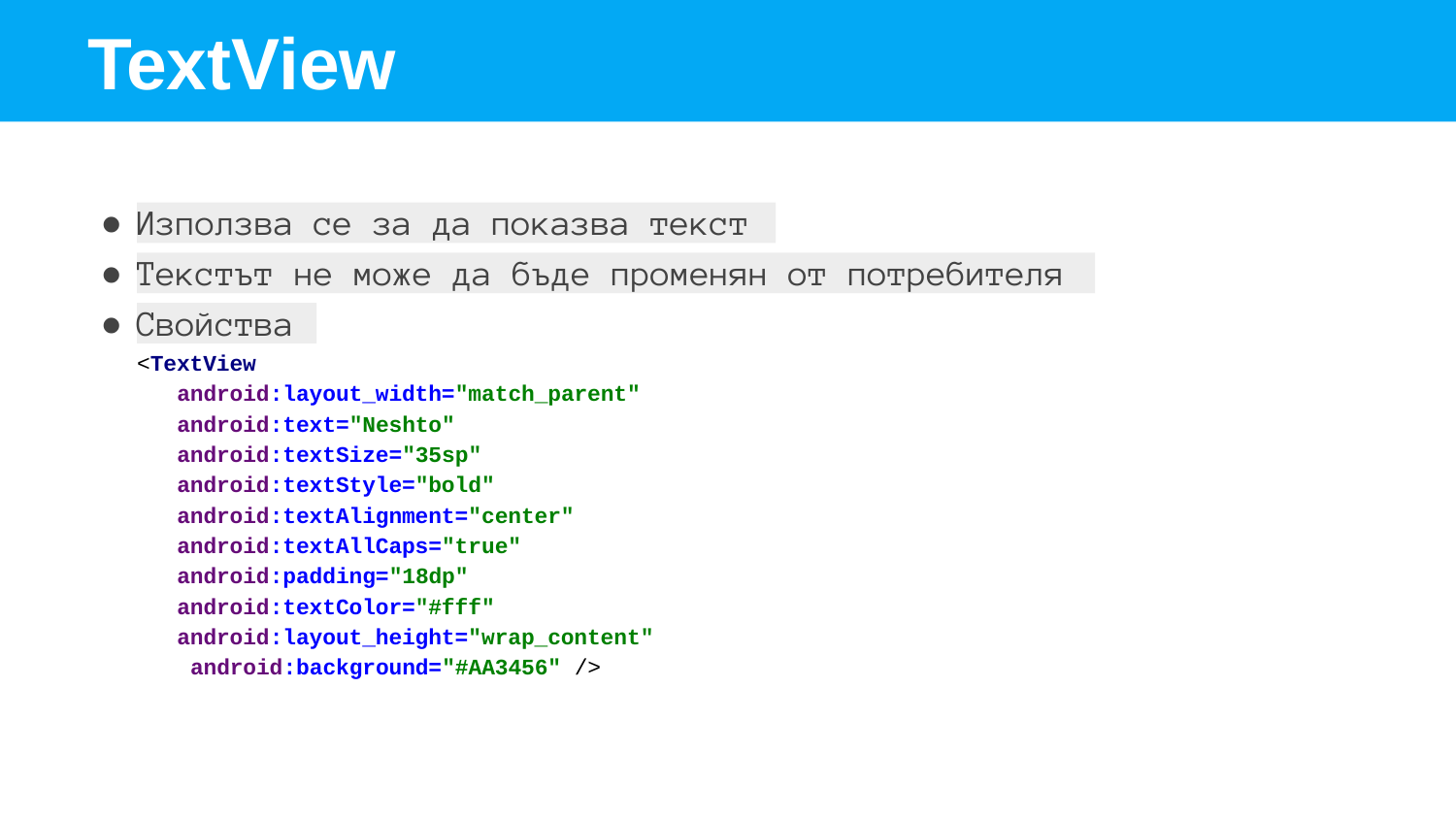

# TextView
●
●
●
Използва се за да показва текст
Текстът не може да бъде променян от потребителя
Свойства
<TextView
android:layout_width="match_parent"  android:text="Neshto"  android:textSize="35sp"  android:textStyle="bold"  android:textAlignment="center"  android:textAllCaps="true"  android:padding="18dp"  android:textColor="#fff"  android:layout_height="wrap_content"  android:background="#AA3456" />